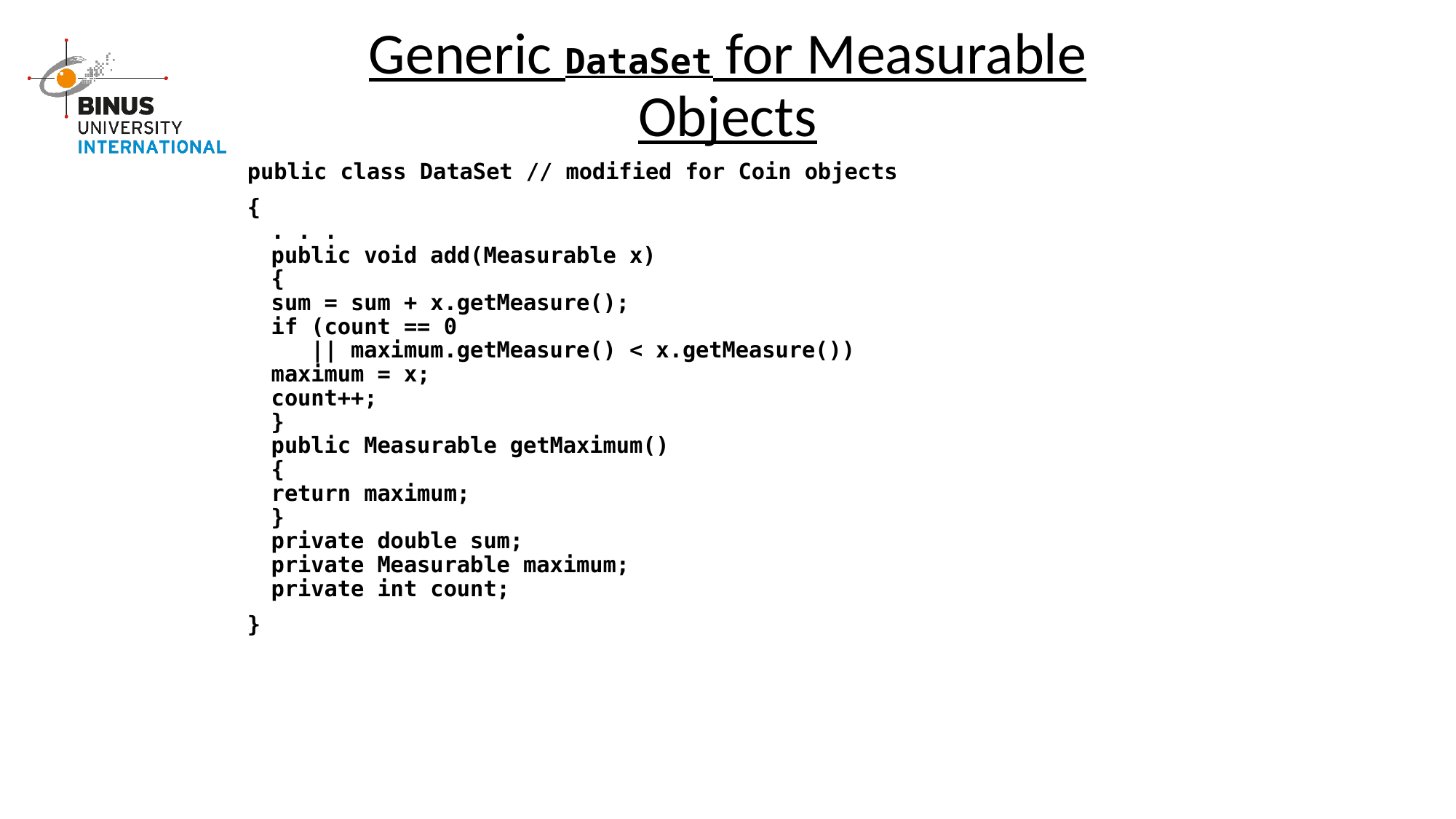

# Generic DataSet for Measurable Objects
public class DataSet // modified for Coin objects
{
. . .
public void add(Measurable x)
{
	sum = sum + x.getMeasure();
	if (count == 0
	   || maximum.getMeasure() < x.getMeasure())
		maximum = x;
	count++;
}
public Measurable getMaximum()
{
	return maximum;
}
private double sum;
private Measurable maximum;
private int count;
}